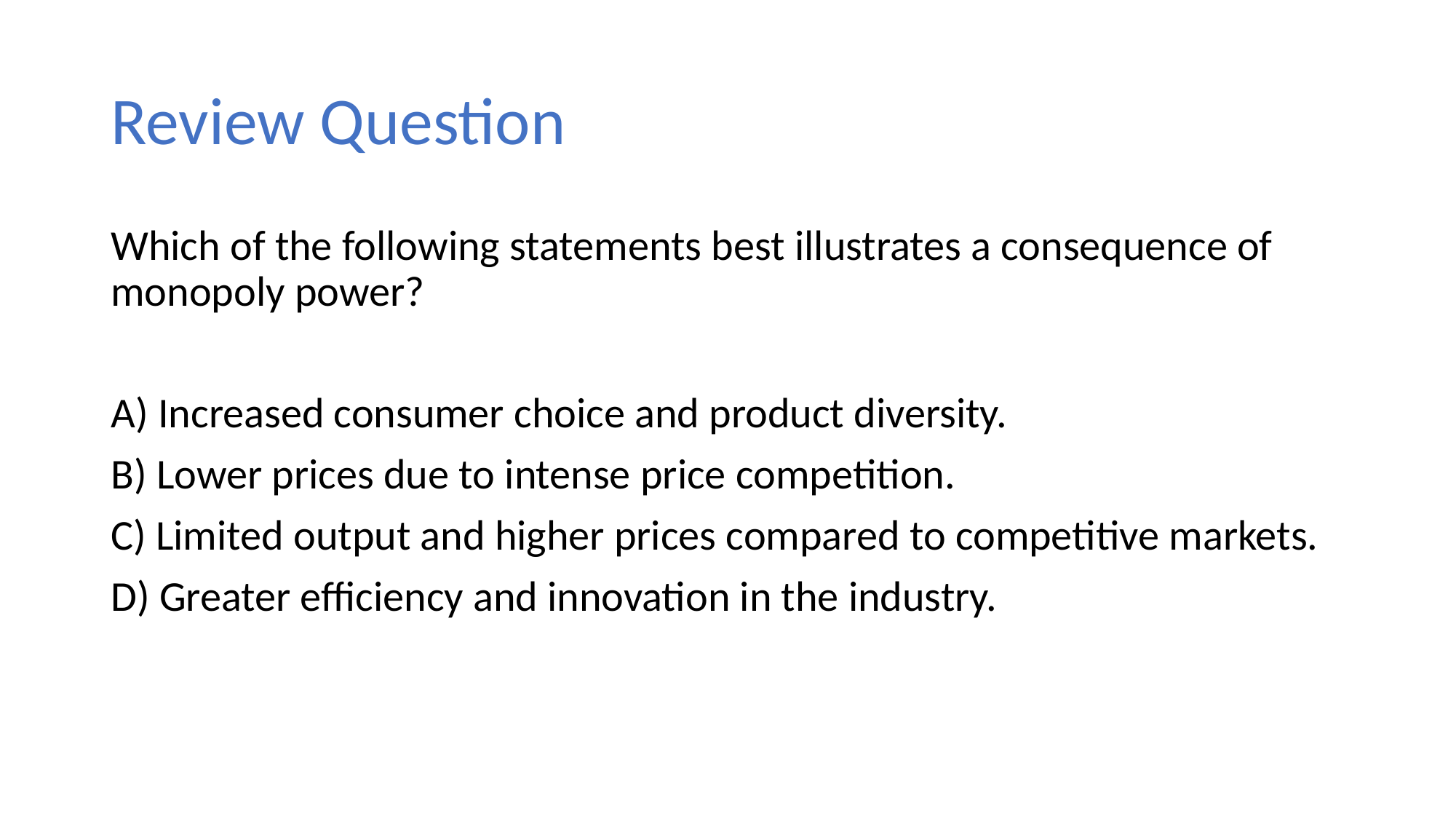

# Review Question
Which of the following statements best illustrates a consequence of monopoly power?

A) Increased consumer choice and product diversity.
B) Lower prices due to intense price competition.
C) Limited output and higher prices compared to competitive markets.
D) Greater efficiency and innovation in the industry.